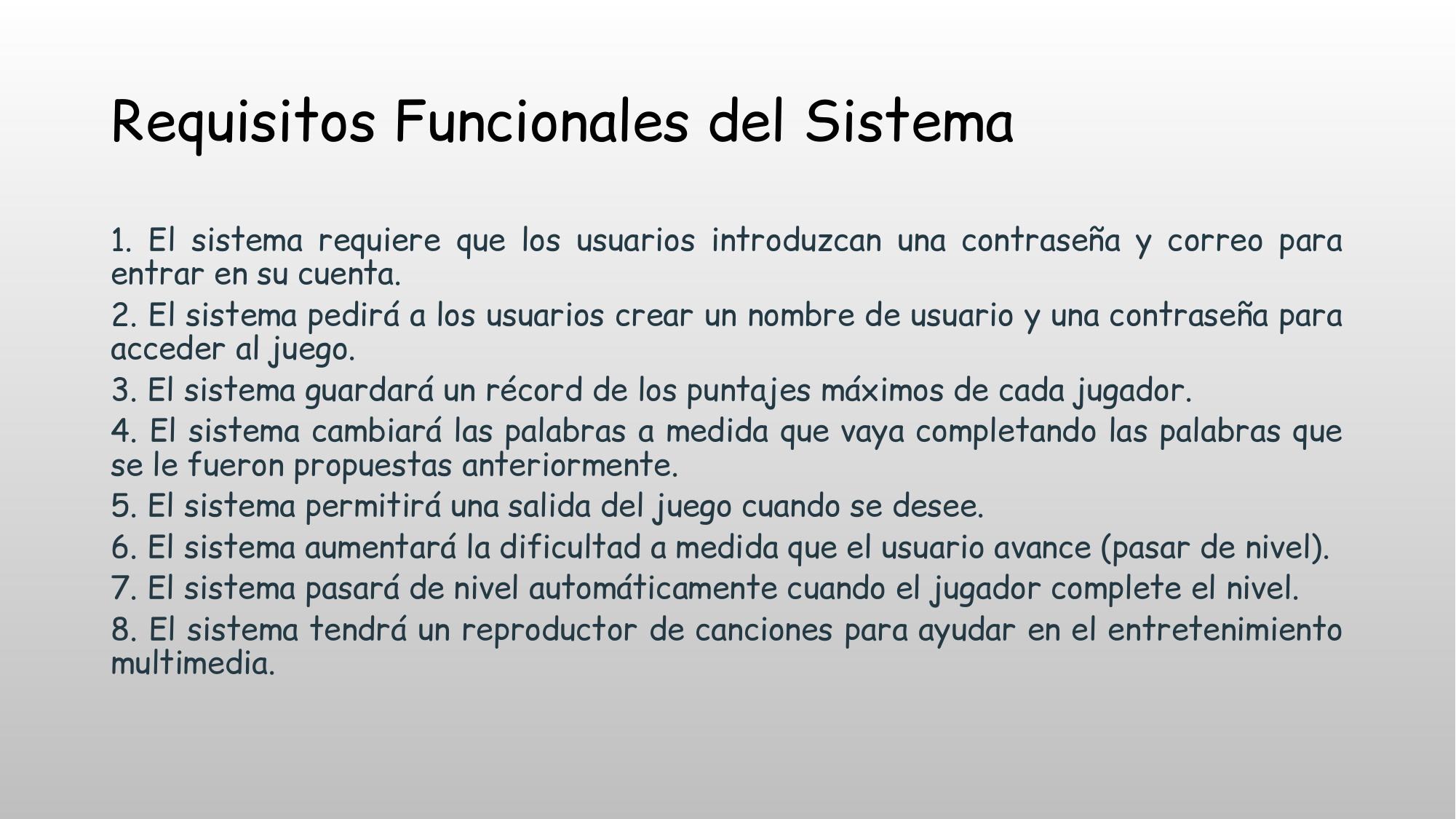

# Requisitos Funcionales del Sistema
1. El sistema requiere que los usuarios introduzcan una contraseña y correo para entrar en su cuenta.
2. El sistema pedirá a los usuarios crear un nombre de usuario y una contraseña para acceder al juego.
3. El sistema guardará un récord de los puntajes máximos de cada jugador.
4. El sistema cambiará las palabras a medida que vaya completando las palabras que se le fueron propuestas anteriormente.
5. El sistema permitirá una salida del juego cuando se desee.
6. El sistema aumentará la dificultad a medida que el usuario avance (pasar de nivel).
7. El sistema pasará de nivel automáticamente cuando el jugador complete el nivel.
8. El sistema tendrá un reproductor de canciones para ayudar en el entretenimiento multimedia.